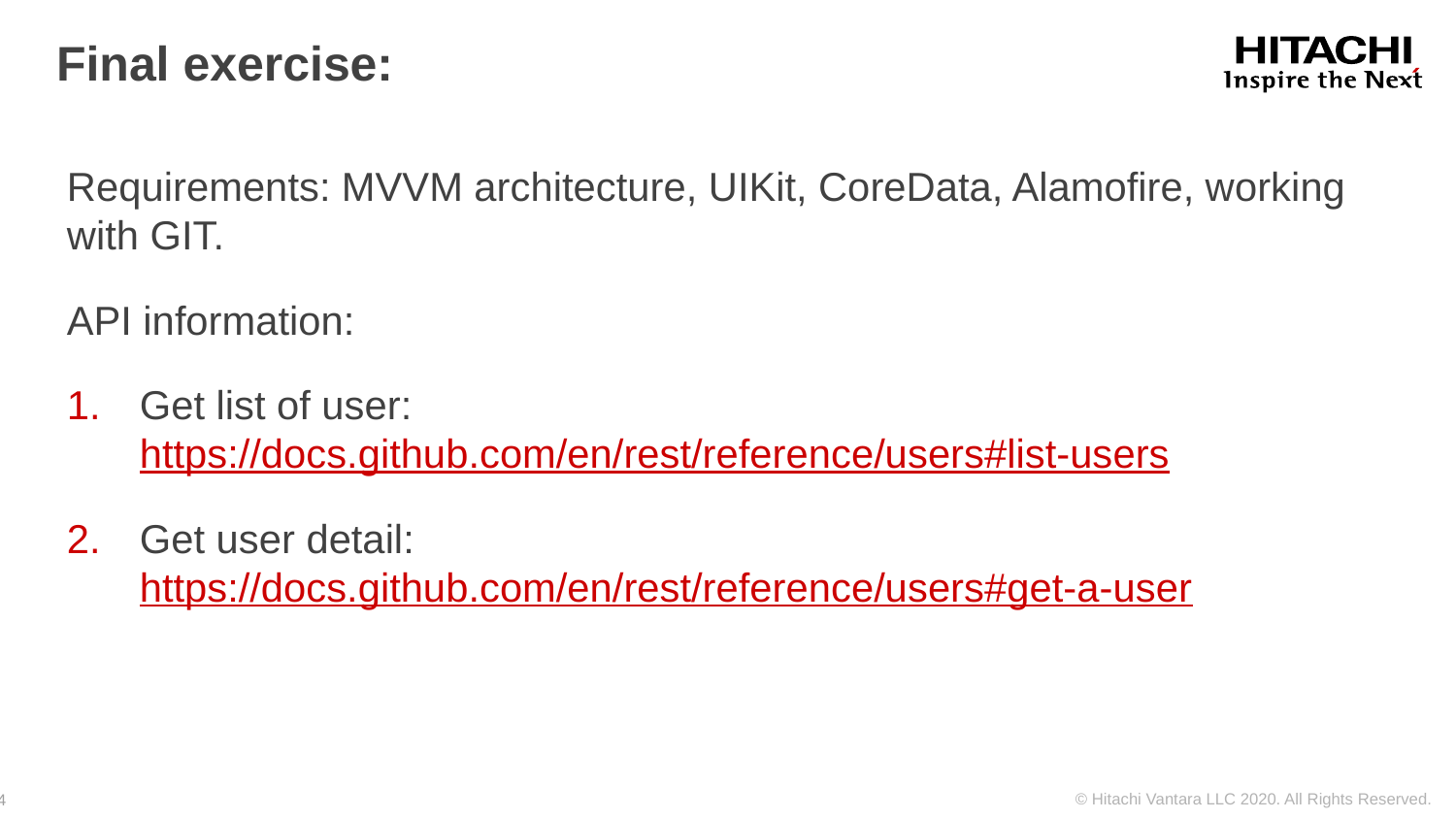

# Final exercise:
Requirements: MVVM architecture, UIKit, CoreData, Alamofire, working with GIT.
API information:
Get list of user: https://docs.github.com/en/rest/reference/users#list-users
Get user detail: https://docs.github.com/en/rest/reference/users#get-a-user